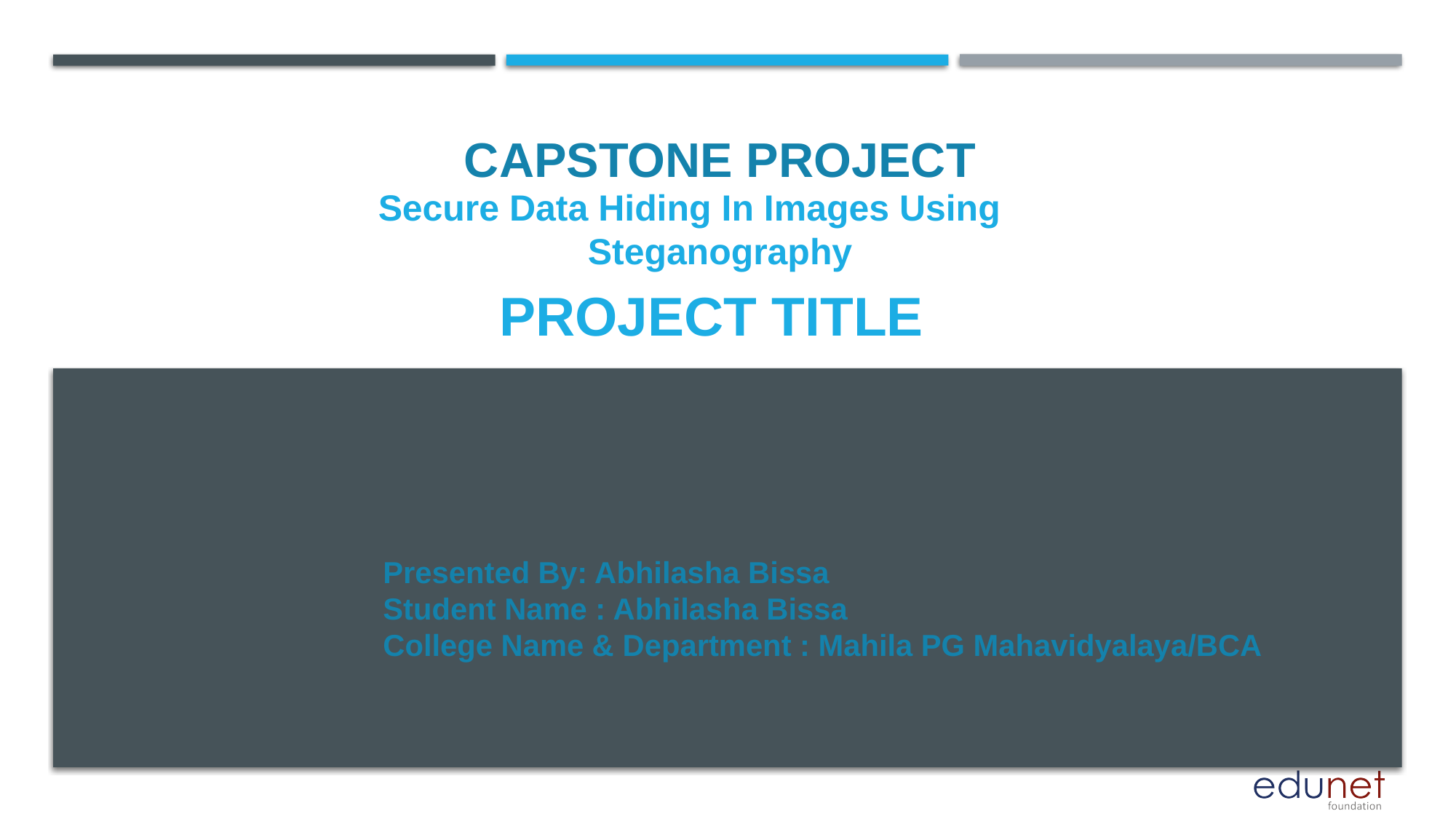

CAPSTONE PROJECT
Secure Data Hiding In Images Using       Steganography
# PROJECT TITLE
Presented By: Abhilasha Bissa
Student Name : Abhilasha Bissa
College Name & Department : Mahila PG Mahavidyalaya/BCA